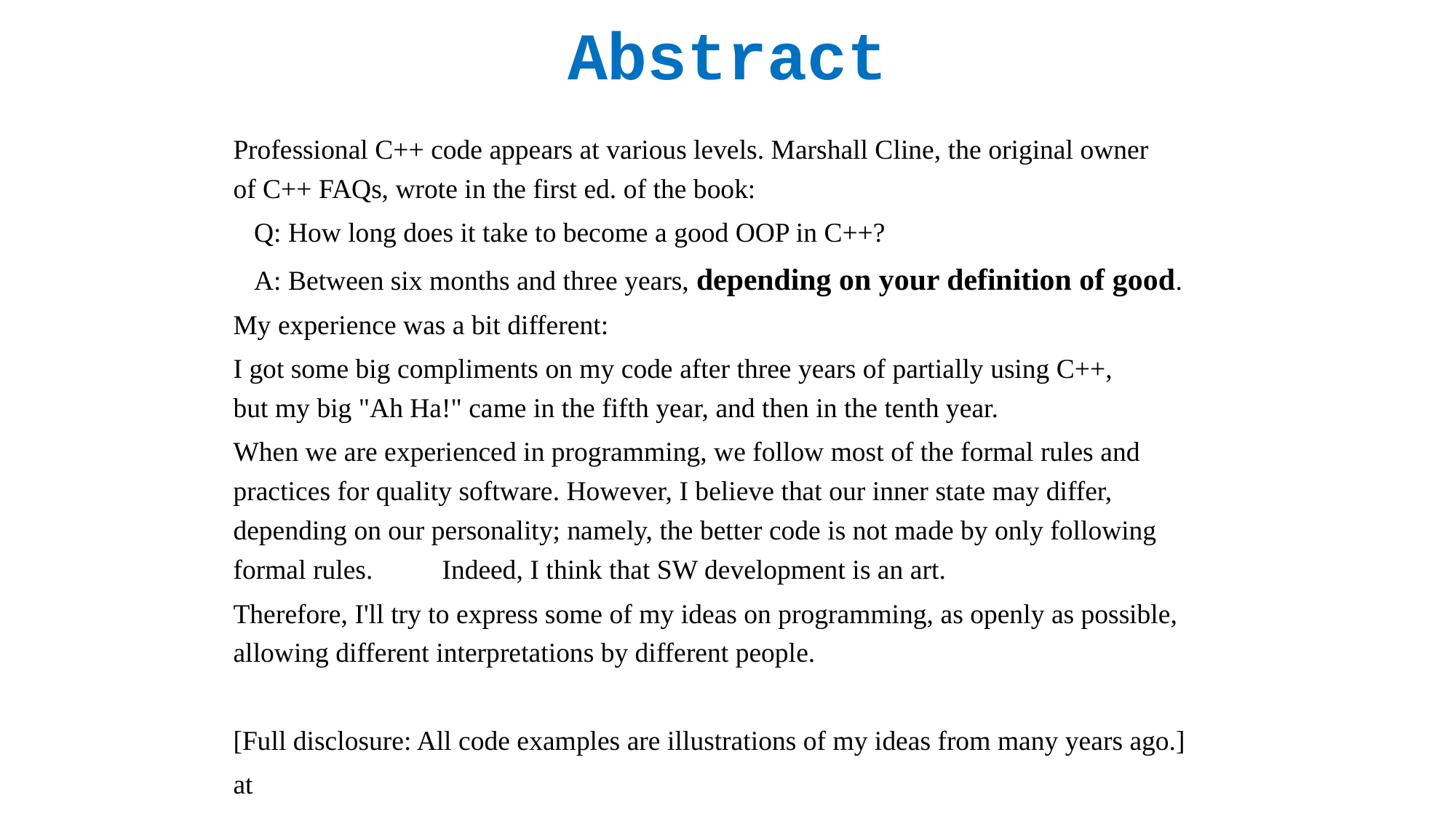

# Abstract
Professional C++ code appears at various levels. Marshall Cline, the original owner        of C++ FAQs, wrote in the first ed. of the book:
   Q: How long does it take to become a good OOP in C++?
   A: Between six months and three years, depending on your definition of good.
My experience was a bit different:
I got some big compliments on my code after three years of partially using C++,            but my big "Ah Ha!" came in the fifth year, and then in the tenth year.
When we are experienced in programming, we follow most of the formal rules and practices for quality software. However, I believe that our inner state may differ, depending on our personality; namely, the better code is not made by only following formal rules.          Indeed, I think that SW development is an art.
Therefore, I'll try to express some of my ideas on programming, as openly as possible, allowing different interpretations by different people.

[Full disclosure: All code examples are illustrations of my ideas from many years ago.]
at